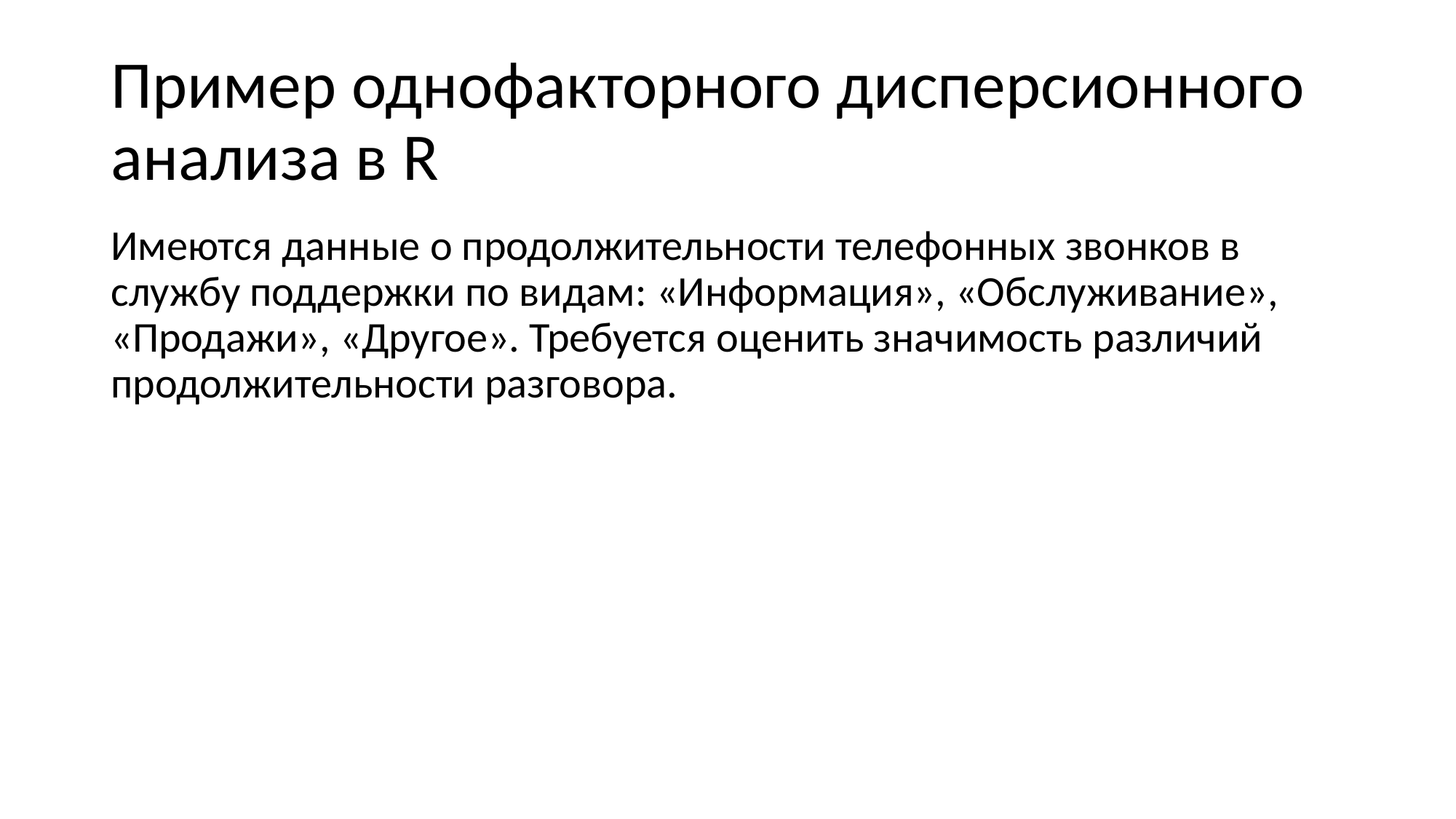

# Пример однофакторного дисперсионного анализа в R
Имеются данные о продолжительности телефонных звонков в службу поддержки по видам: «Информация», «Обслуживание», «Продажи», «Другое». Требуется оценить значимость различий продолжительности разговора.